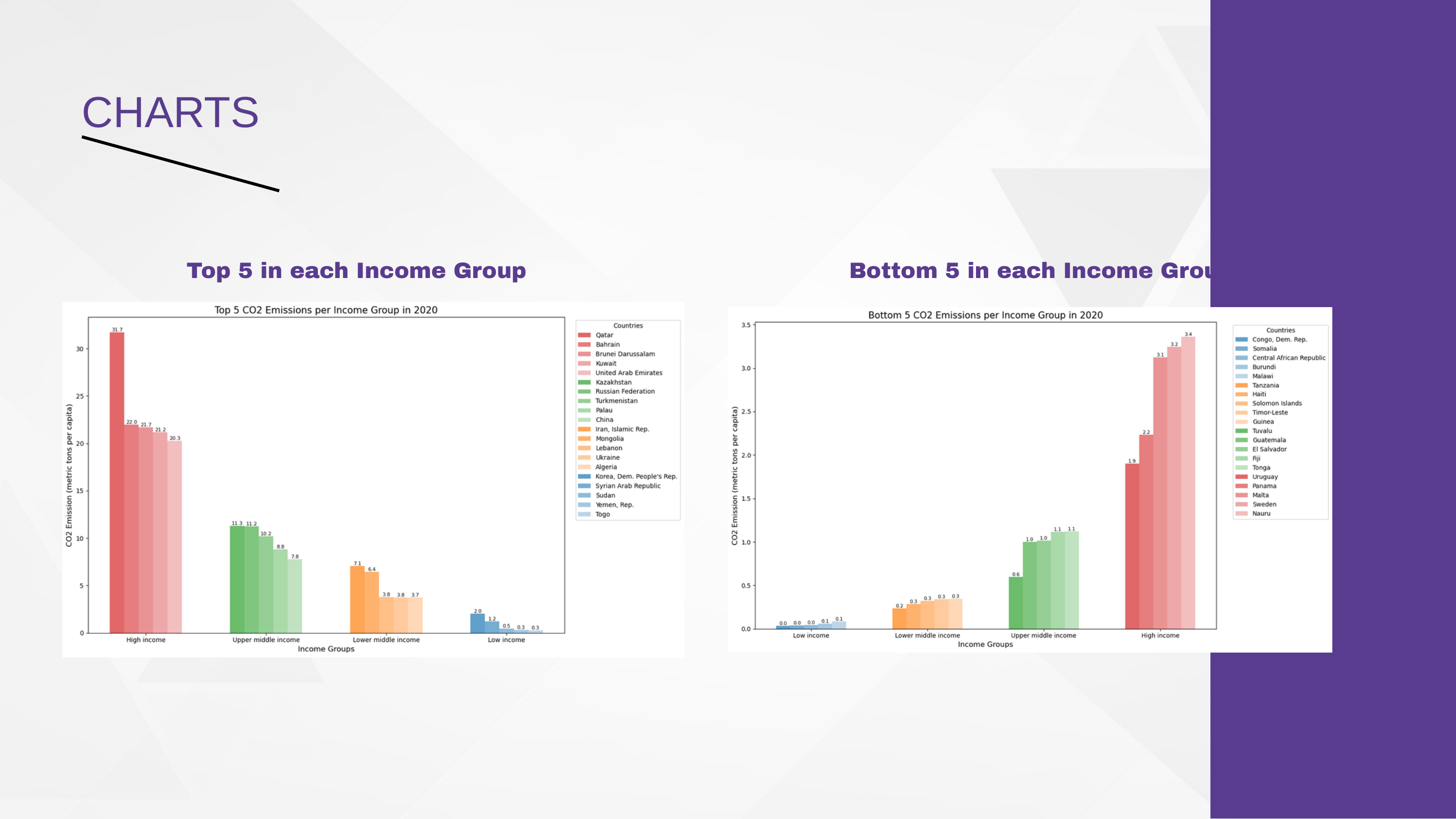

CHARTS

Top 5 in each Income Group
Bottom 5 in each Income Group